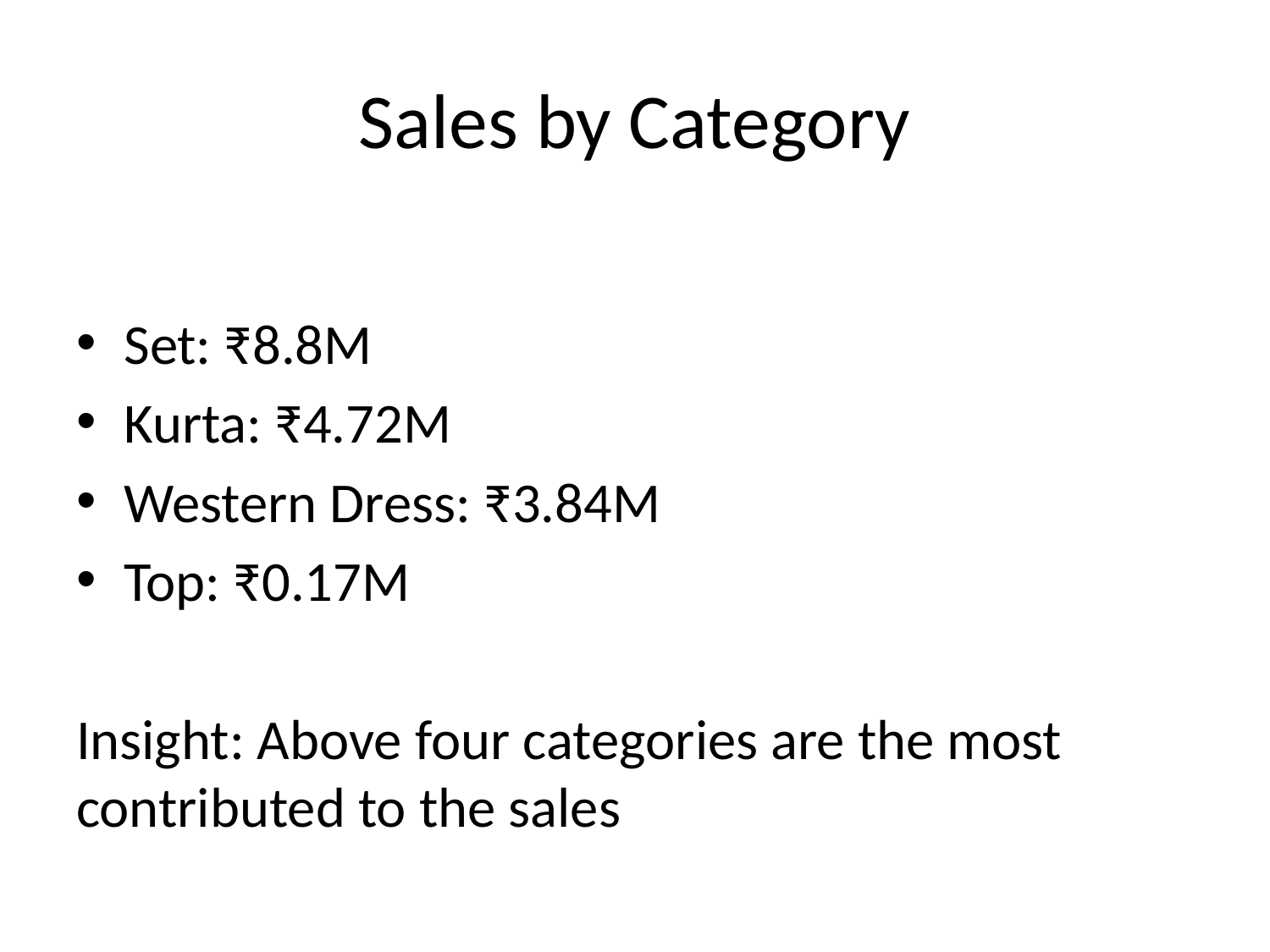

# Sales by Category

Set: ₹8.8M
Kurta: ₹4.72M
Western Dress: ₹3.84M
Top: ₹0.17M

Insight: Above four categories are the most contributed to the sales